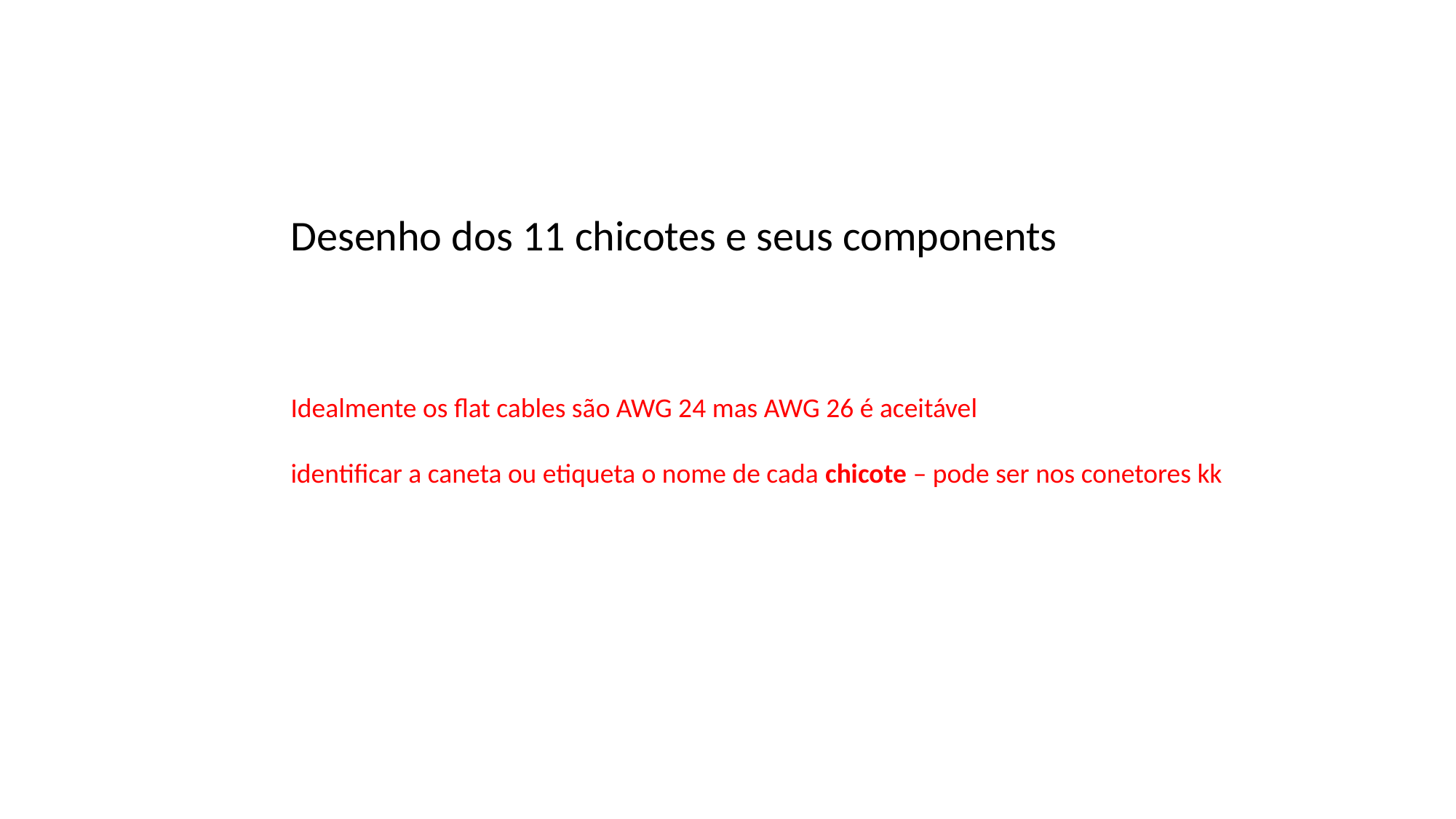

Desenho dos 11 chicotes e seus components

Idealmente os flat cables são AWG 24 mas AWG 26 é aceitável

identificar a caneta ou etiqueta o nome de cada chicote – pode ser nos conetores kk